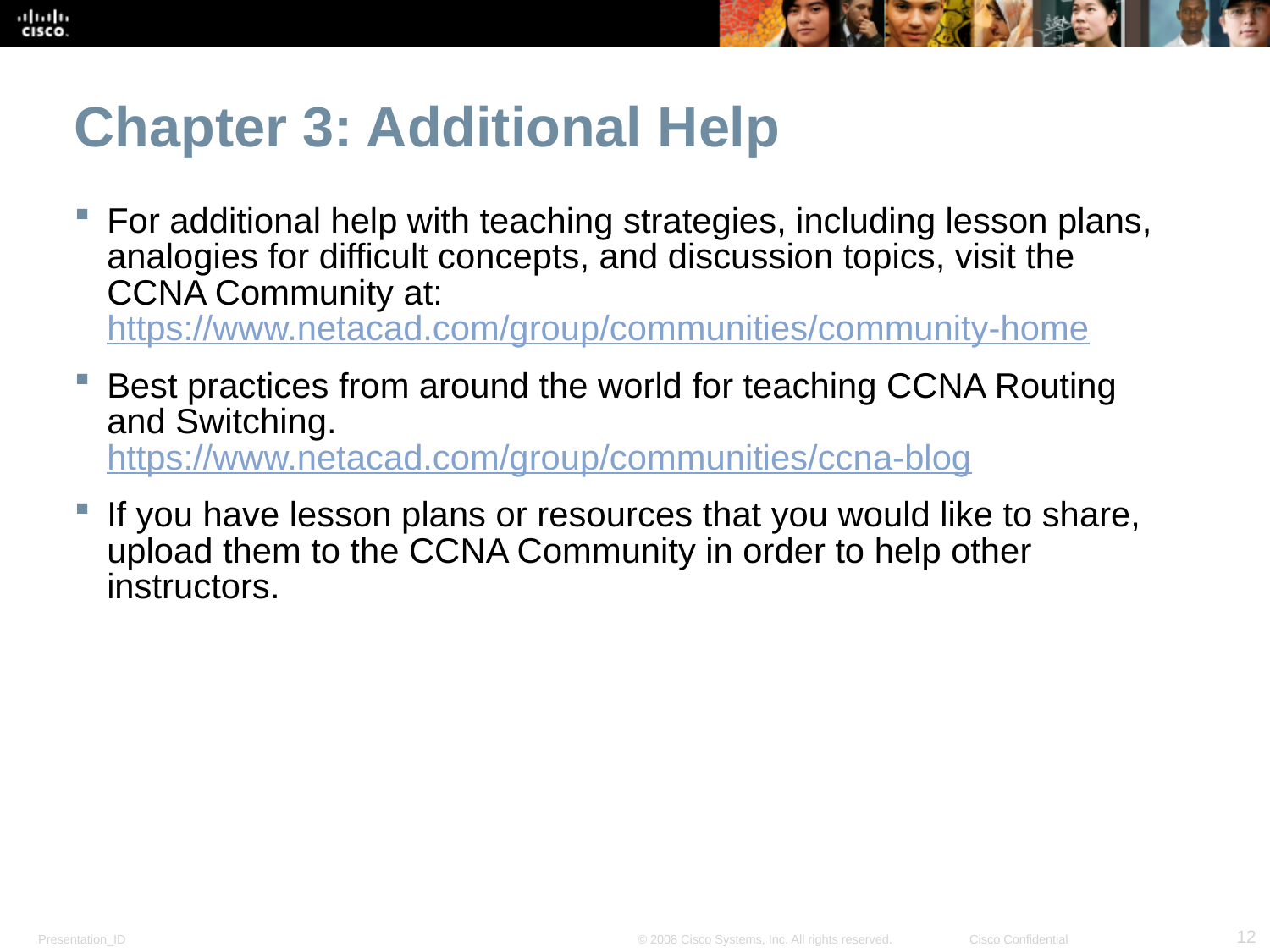

Chapter 3: Additional Help
For additional help with teaching strategies, including lesson plans, analogies for difficult concepts, and discussion topics, visit the CCNA Community at: https://www.netacad.com/group/communities/community-home
Best practices from around the world for teaching CCNA Routing and Switching. https://www.netacad.com/group/communities/ccna-blog
If you have lesson plans or resources that you would like to share, upload them to the CCNA Community in order to help other instructors.